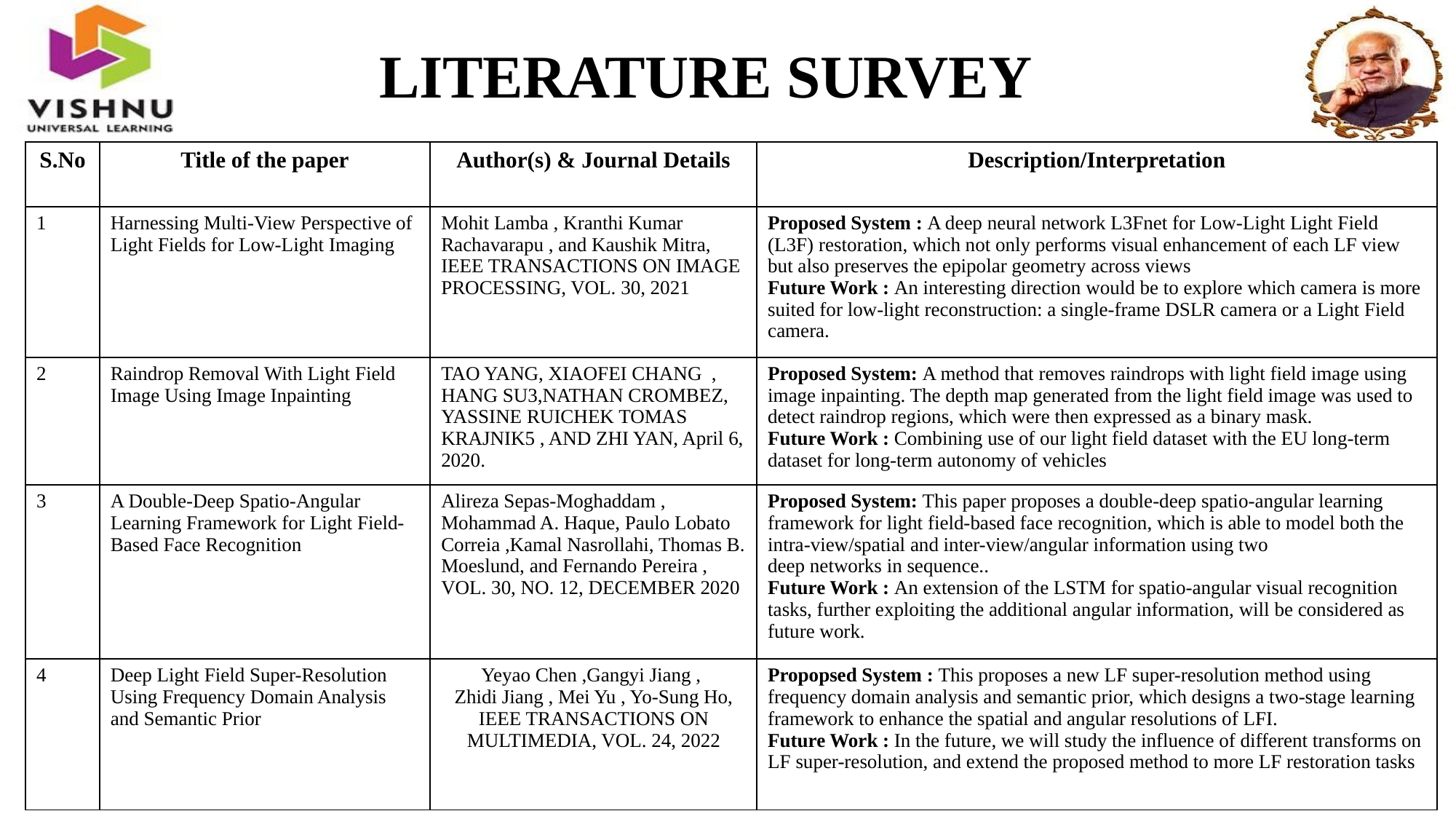

# LITERATURE SURVEY
| S.No | Title of the paper | Author(s) & Journal Details | Description/Interpretation |
| --- | --- | --- | --- |
| 1 | Harnessing Multi-View Perspective of Light Fields for Low-Light Imaging | Mohit Lamba , Kranthi Kumar Rachavarapu , and Kaushik Mitra, IEEE TRANSACTIONS ON IMAGE PROCESSING, VOL. 30, 2021 | Proposed System : A deep neural network L3Fnet for Low-Light Light Field (L3F) restoration, which not only performs visual enhancement of each LF view but also preserves the epipolar geometry across views Future Work : An interesting direction would be to explore which camera is more suited for low-light reconstruction: a single-frame DSLR camera or a Light Field camera. |
| 2 | Raindrop Removal With Light Field Image Using Image Inpainting | TAO YANG, XIAOFEI CHANG , HANG SU3,NATHAN CROMBEZ, YASSINE RUICHEK TOMAS KRAJNIK5 , AND ZHI YAN, April 6, 2020. | Proposed System: A method that removes raindrops with light field image using image inpainting. The depth map generated from the light field image was used to detect raindrop regions, which were then expressed as a binary mask. Future Work : Combining use of our light field dataset with the EU long-term dataset for long-term autonomy of vehicles |
| 3 | A Double-Deep Spatio-Angular Learning Framework for Light Field-Based Face Recognition | Alireza Sepas-Moghaddam , Mohammad A. Haque, Paulo Lobato Correia ,Kamal Nasrollahi, Thomas B. Moeslund, and Fernando Pereira , VOL. 30, NO. 12, DECEMBER 2020 | Proposed System: This paper proposes a double-deep spatio-angular learning framework for light field-based face recognition, which is able to model both the intra-view/spatial and inter-view/angular information using two deep networks in sequence.. Future Work : An extension of the LSTM for spatio-angular visual recognition tasks, further exploiting the additional angular information, will be considered as future work. |
| 4 | Deep Light Field Super-Resolution Using Frequency Domain Analysis and Semantic Prior | Yeyao Chen ,Gangyi Jiang , Zhidi Jiang , Mei Yu , Yo-Sung Ho, IEEE TRANSACTIONS ON MULTIMEDIA, VOL. 24, 2022 | Propopsed System : This proposes a new LF super-resolution method using frequency domain analysis and semantic prior, which designs a two-stage learning framework to enhance the spatial and angular resolutions of LFI. Future Work : In the future, we will study the influence of different transforms on LF super-resolution, and extend the proposed method to more LF restoration tasks |
Department of Computer Science & Engineering
7
17/03/2023